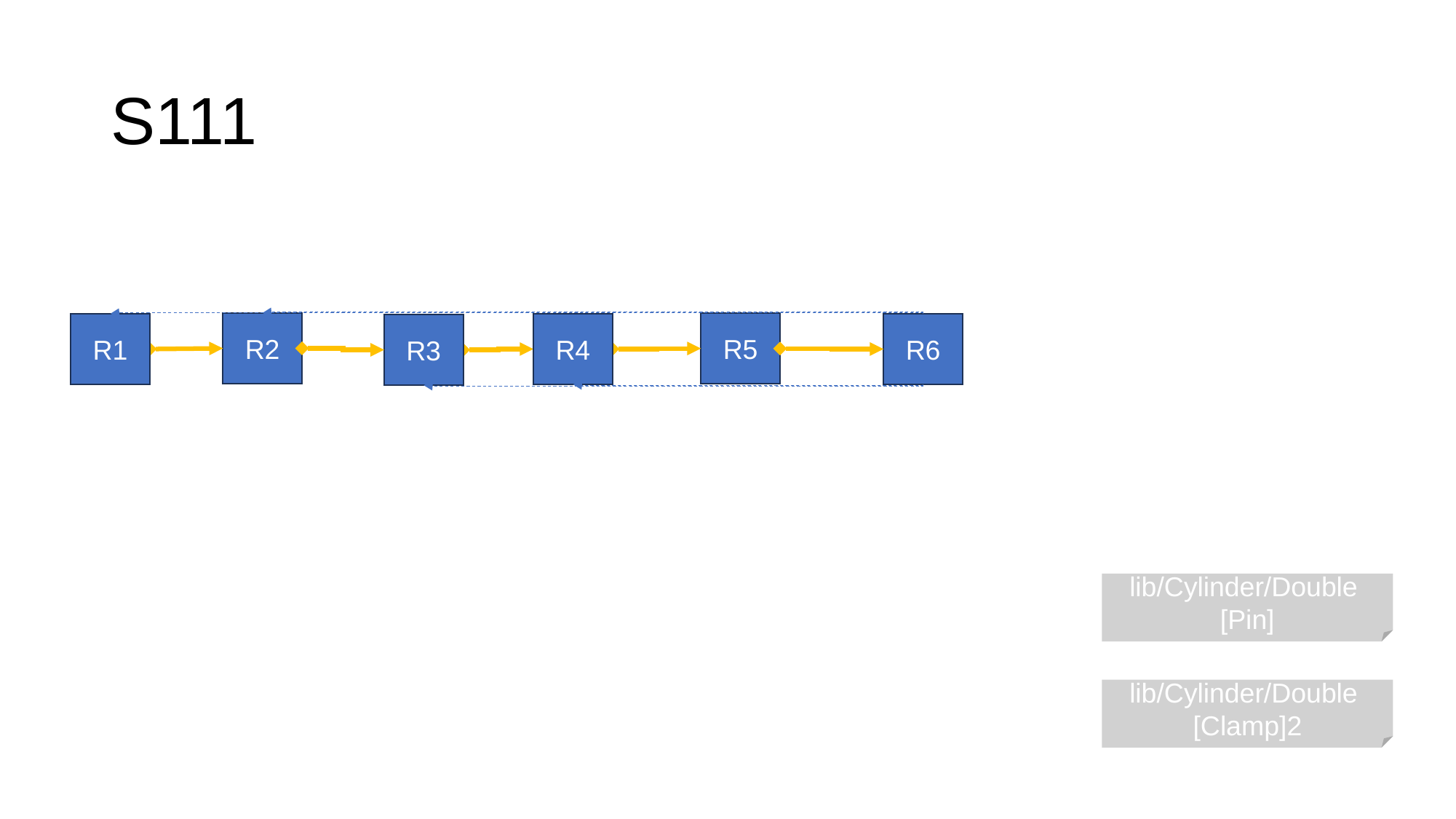

# S111
R2
R5
R1
R4
R6
R3
lib/Cylinder/Double
[Pin]
lib/Cylinder/Double
[Clamp]2